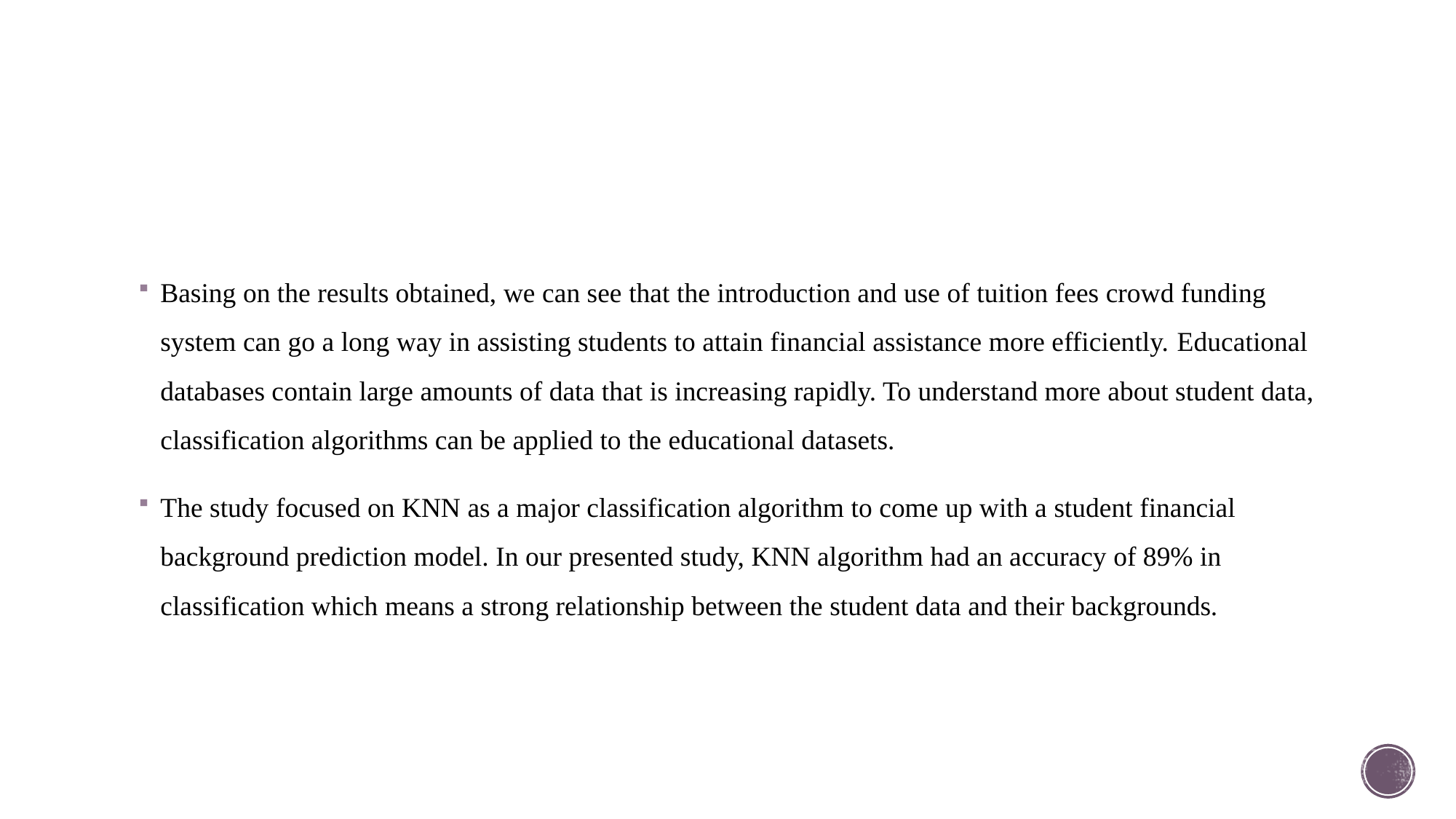

Basing on the results obtained, we can see that the introduction and use of tuition fees crowd funding system can go a long way in assisting students to attain financial assistance more efficiently. Educational databases contain large amounts of data that is increasing rapidly. To understand more about student data, classification algorithms can be applied to the educational datasets.
The study focused on KNN as a major classification algorithm to come up with a student financial background prediction model. In our presented study, KNN algorithm had an accuracy of 89% in classification which means a strong relationship between the student data and their backgrounds.